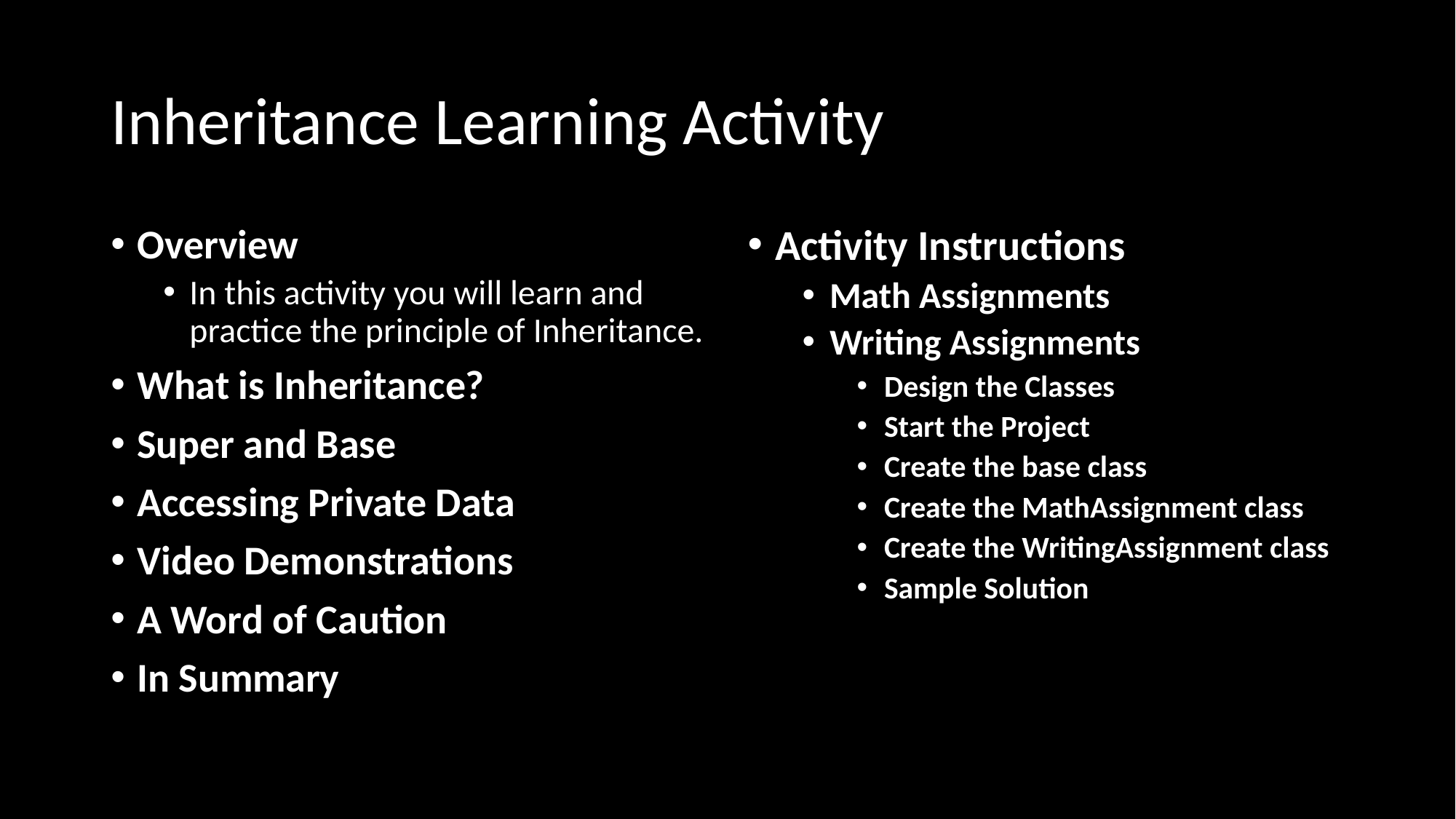

# Inheritance Learning Activity
Overview
In this activity you will learn and practice the principle of Inheritance.
What is Inheritance?
Super and Base
Accessing Private Data
Video Demonstrations
A Word of Caution
In Summary

Activity Instructions
Math Assignments
Writing Assignments
Design the Classes
Start the Project
Create the base class
Create the MathAssignment class
Create the WritingAssignment class
Sample Solution